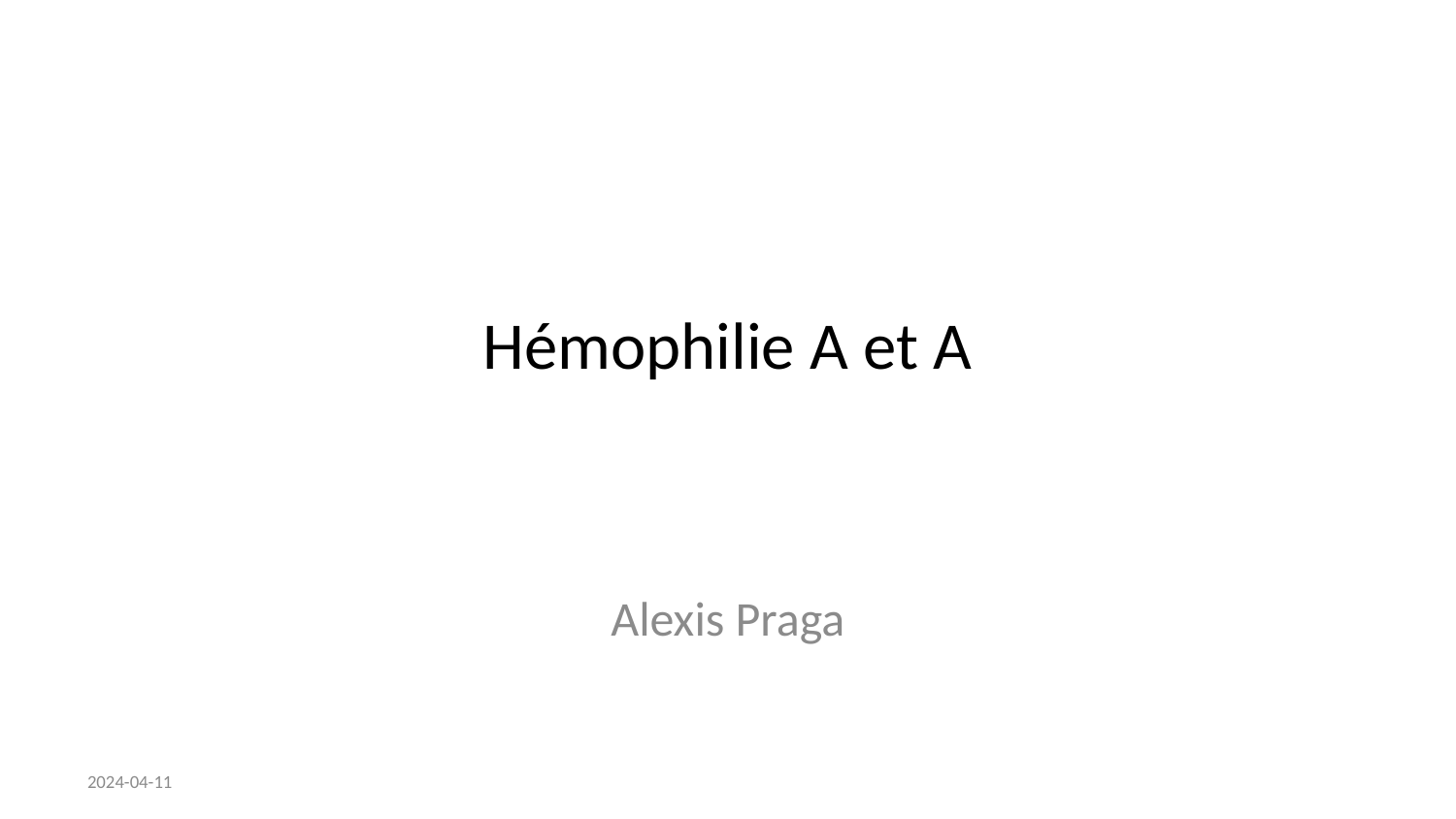

# Hémophilie A et A
Alexis Praga
2024-04-11